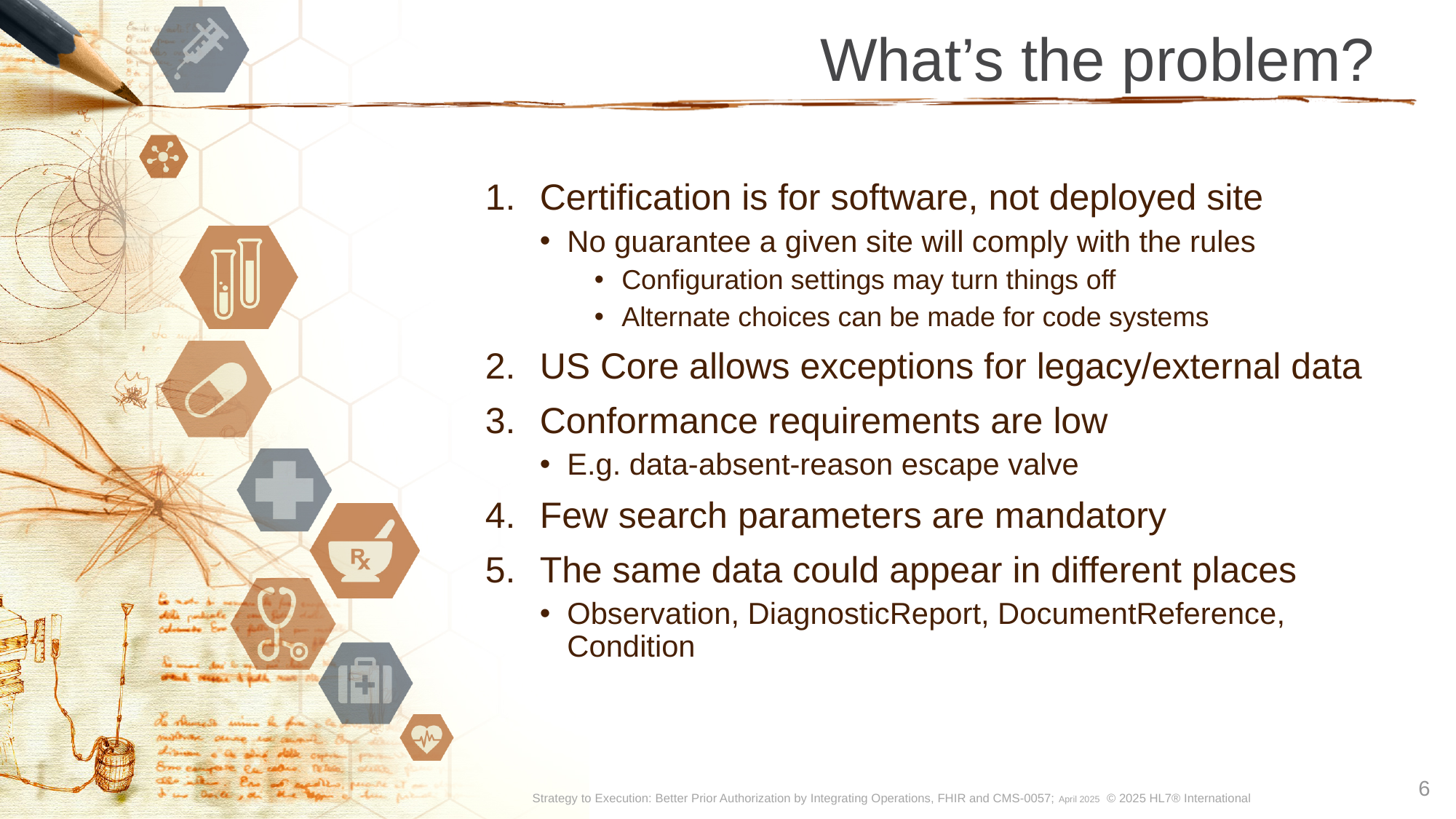

# What’s the problem?
Certification is for software, not deployed site
No guarantee a given site will comply with the rules
Configuration settings may turn things off
Alternate choices can be made for code systems
US Core allows exceptions for legacy/external data
Conformance requirements are low
E.g. data-absent-reason escape valve
Few search parameters are mandatory
The same data could appear in different places
Observation, DiagnosticReport, DocumentReference, Condition

6